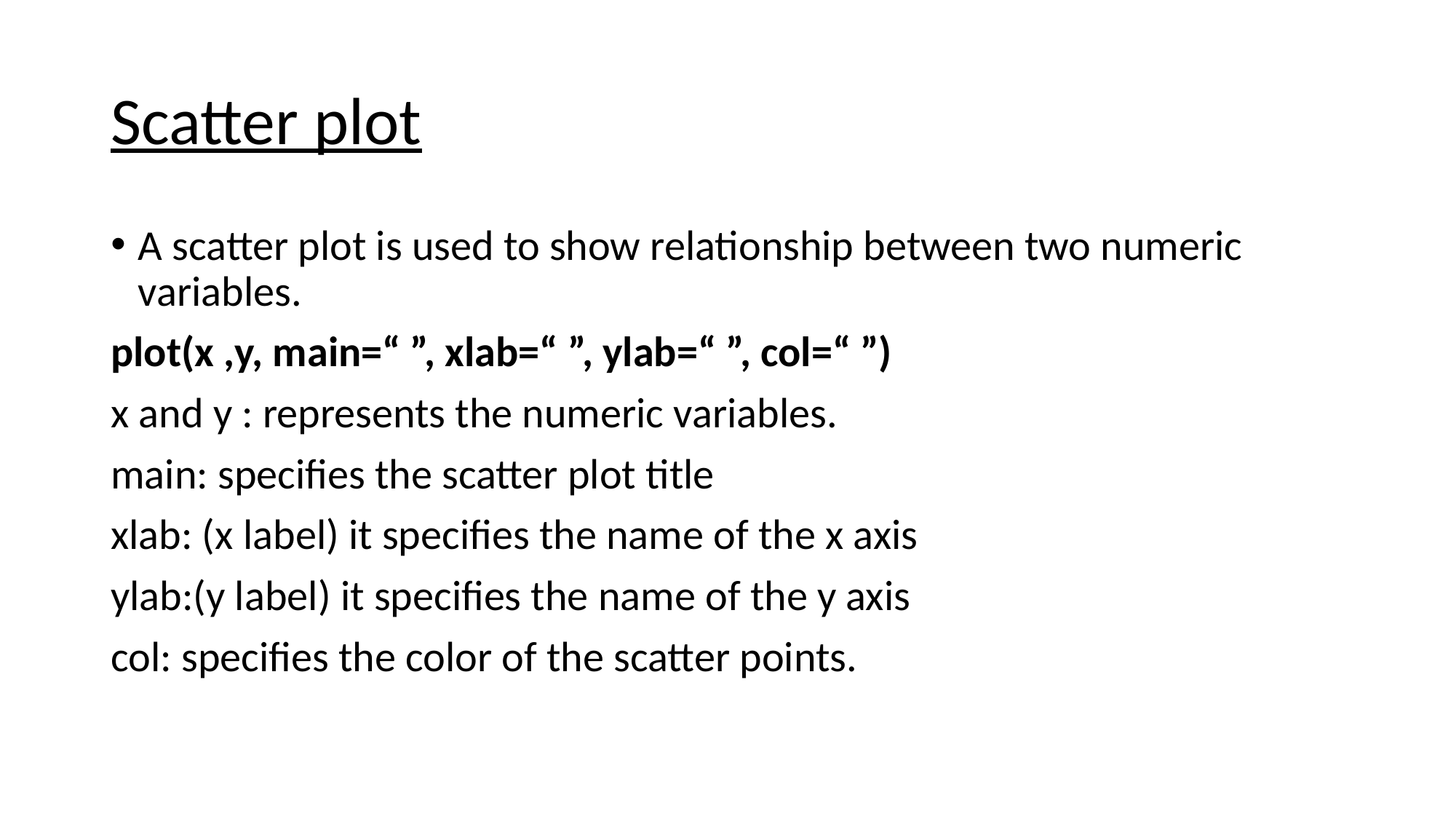

# Scatter plot
A scatter plot is used to show relationship between two numeric variables.
plot(x ,y, main=“ ”, xlab=“ ”, ylab=“ ”, col=“ ”)
x and y : represents the numeric variables.
main: specifies the scatter plot title
xlab: (x label) it specifies the name of the x axis
ylab:(y label) it specifies the name of the y axis
col: specifies the color of the scatter points.